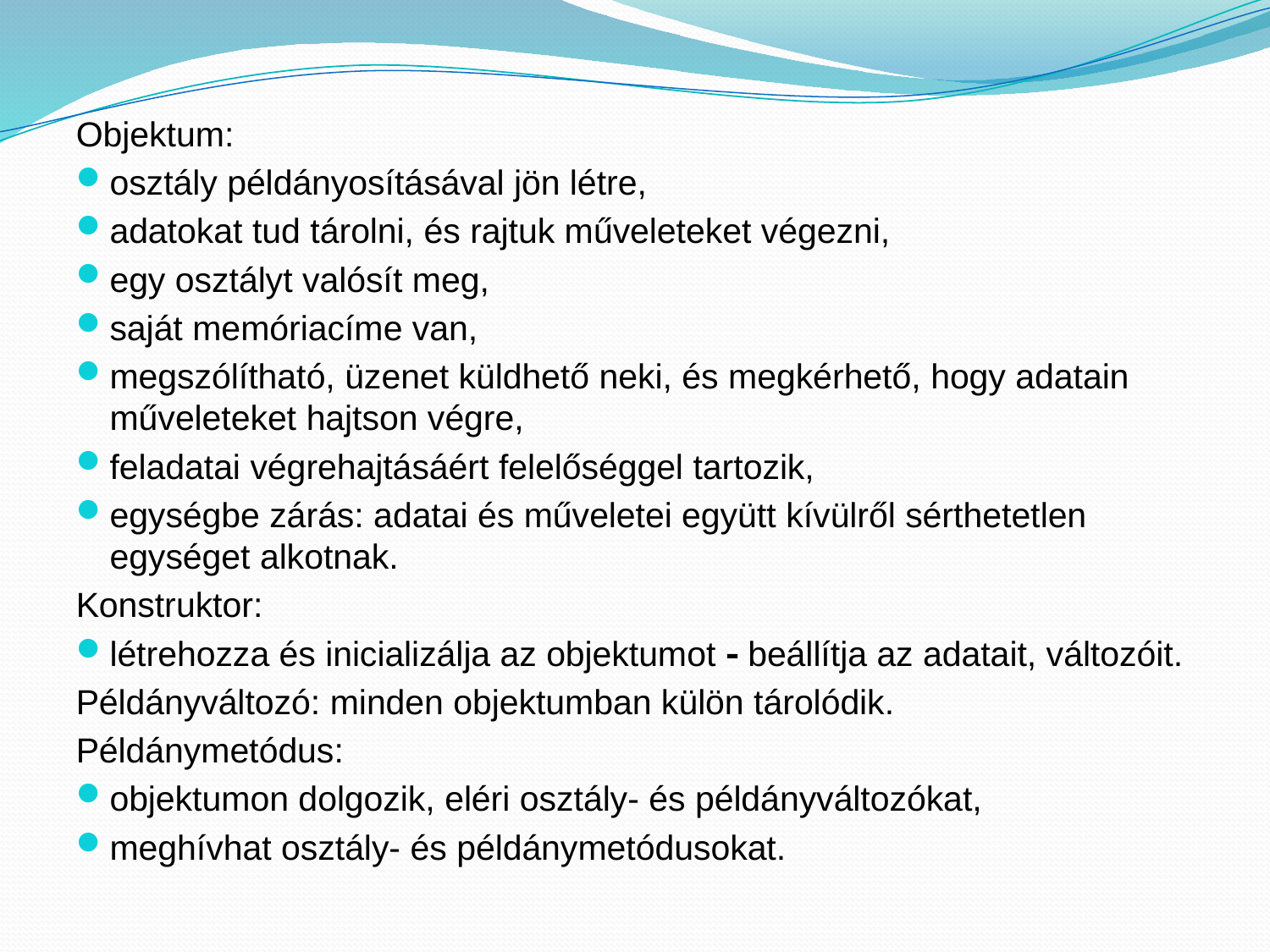

Objektum:
osztály példányosításával jön létre,
adatokat tud tárolni, és rajtuk műveleteket végezni,
egy osztályt valósít meg,
saját memóriacíme van,
megszólítható, üzenet küldhető neki, és megkérhető, hogy adatain műveleteket hajtson végre,
feladatai végrehajtásáért felelőséggel tartozik,
egységbe zárás: adatai és műveletei együtt kívülről sérthetetlen egységet alkotnak.
Konstruktor:
létrehozza és inicializálja az objektumot − beállítja az adatait, változóit.
Példányváltozó: minden objektumban külön tárolódik.
Példánymetódus:
objektumon dolgozik, eléri osztály- és példányváltozókat,
meghívhat osztály- és példánymetódusokat.